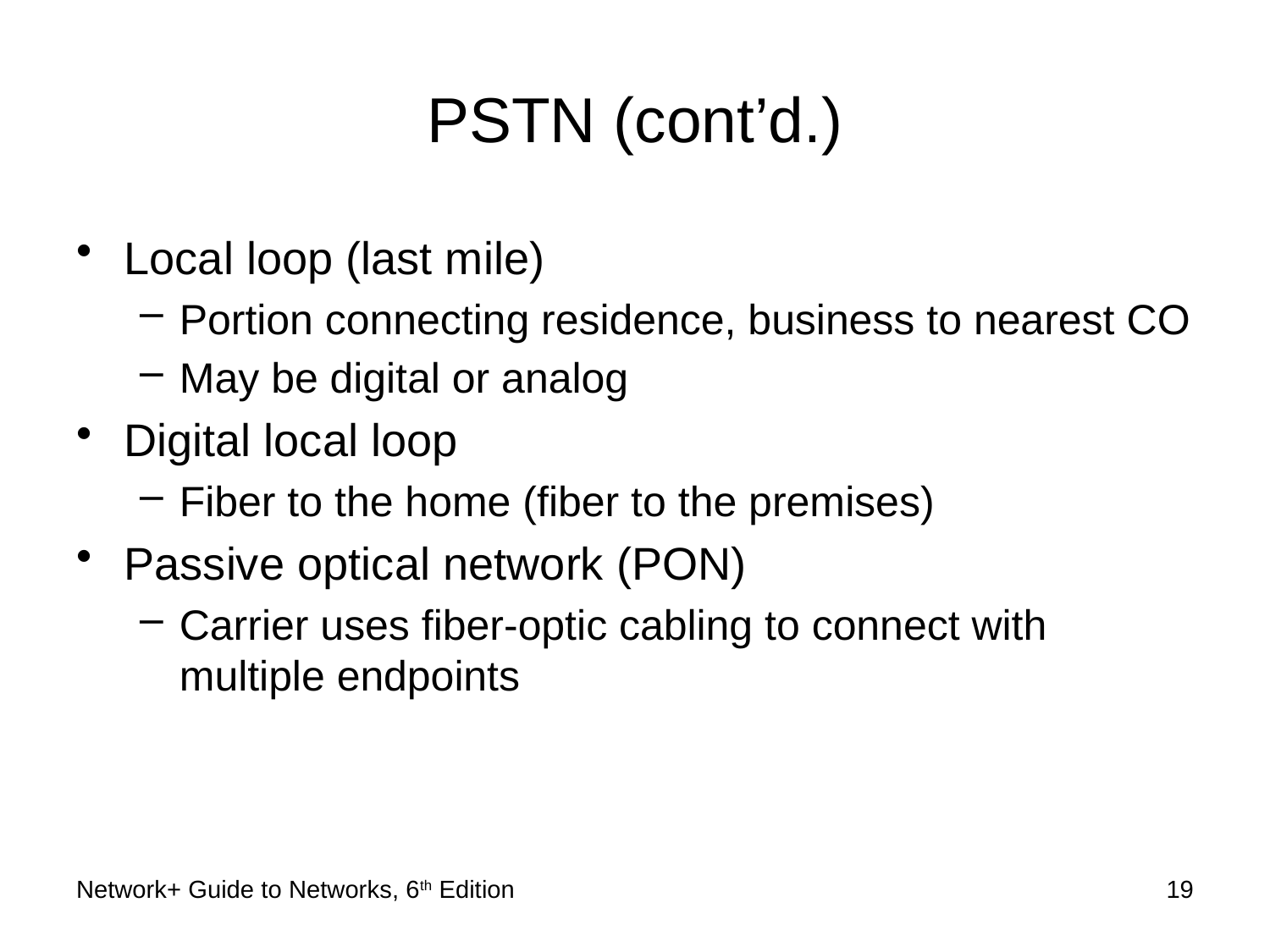

# PSTN (cont’d.)
Local loop (last mile)
Portion connecting residence, business to nearest CO
May be digital or analog
Digital local loop
Fiber to the home (fiber to the premises)
Passive optical network (PON)
Carrier uses fiber-optic cabling to connect with multiple endpoints
Network+ Guide to Networks, 6th Edition
19